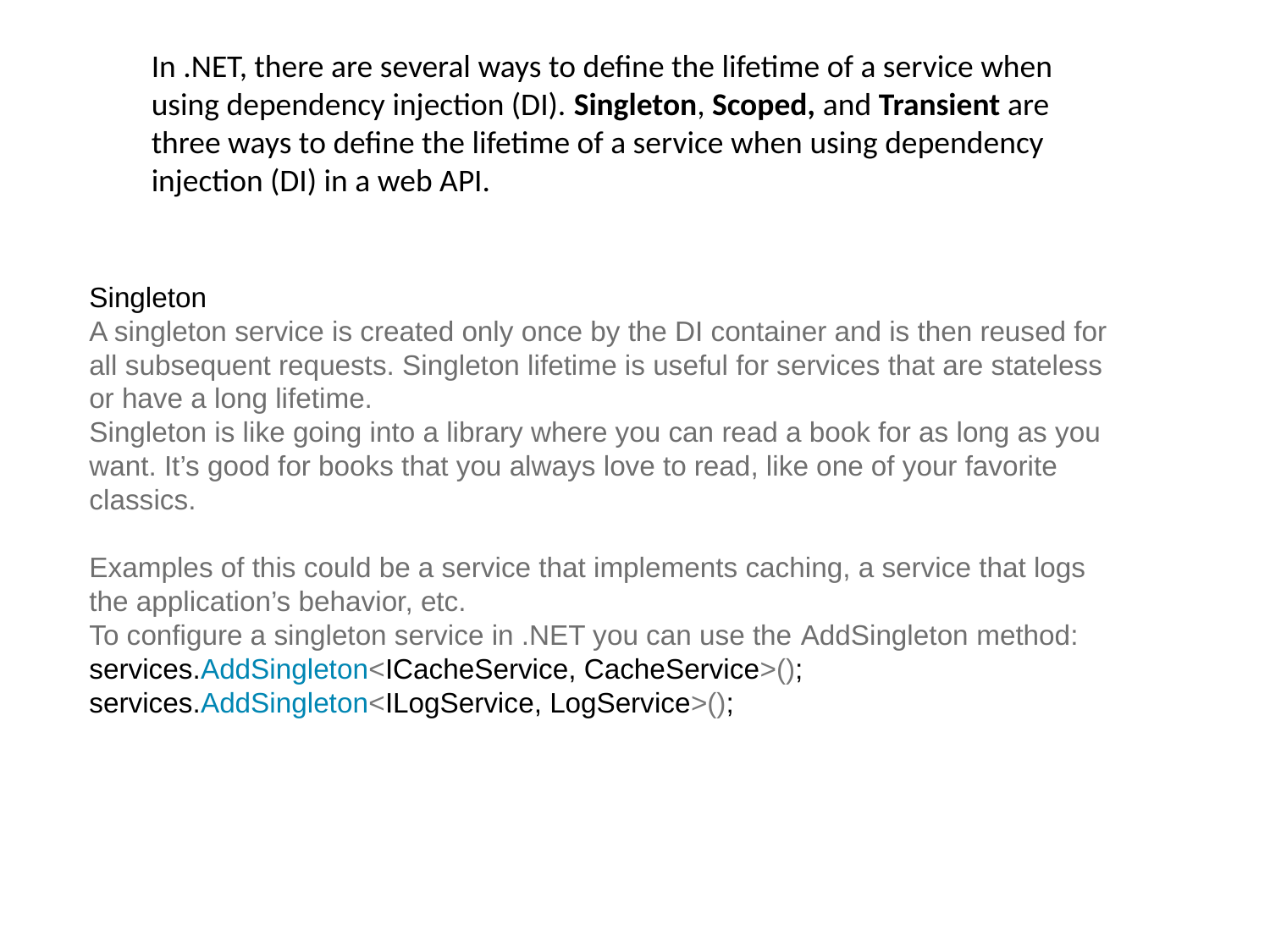

In .NET, there are several ways to define the lifetime of a service when using dependency injection (DI). Singleton, Scoped, and Transient are three ways to define the lifetime of a service when using dependency injection (DI) in a web API.
Singleton
A singleton service is created only once by the DI container and is then reused for all subsequent requests. Singleton lifetime is useful for services that are stateless or have a long lifetime.
Singleton is like going into a library where you can read a book for as long as you want. It’s good for books that you always love to read, like one of your favorite classics.
Examples of this could be a service that implements caching, a service that logs the application’s behavior, etc.
To configure a singleton service in .NET you can use the AddSingleton method:
services.AddSingleton<ICacheService, CacheService>();
services.AddSingleton<ILogService, LogService>();